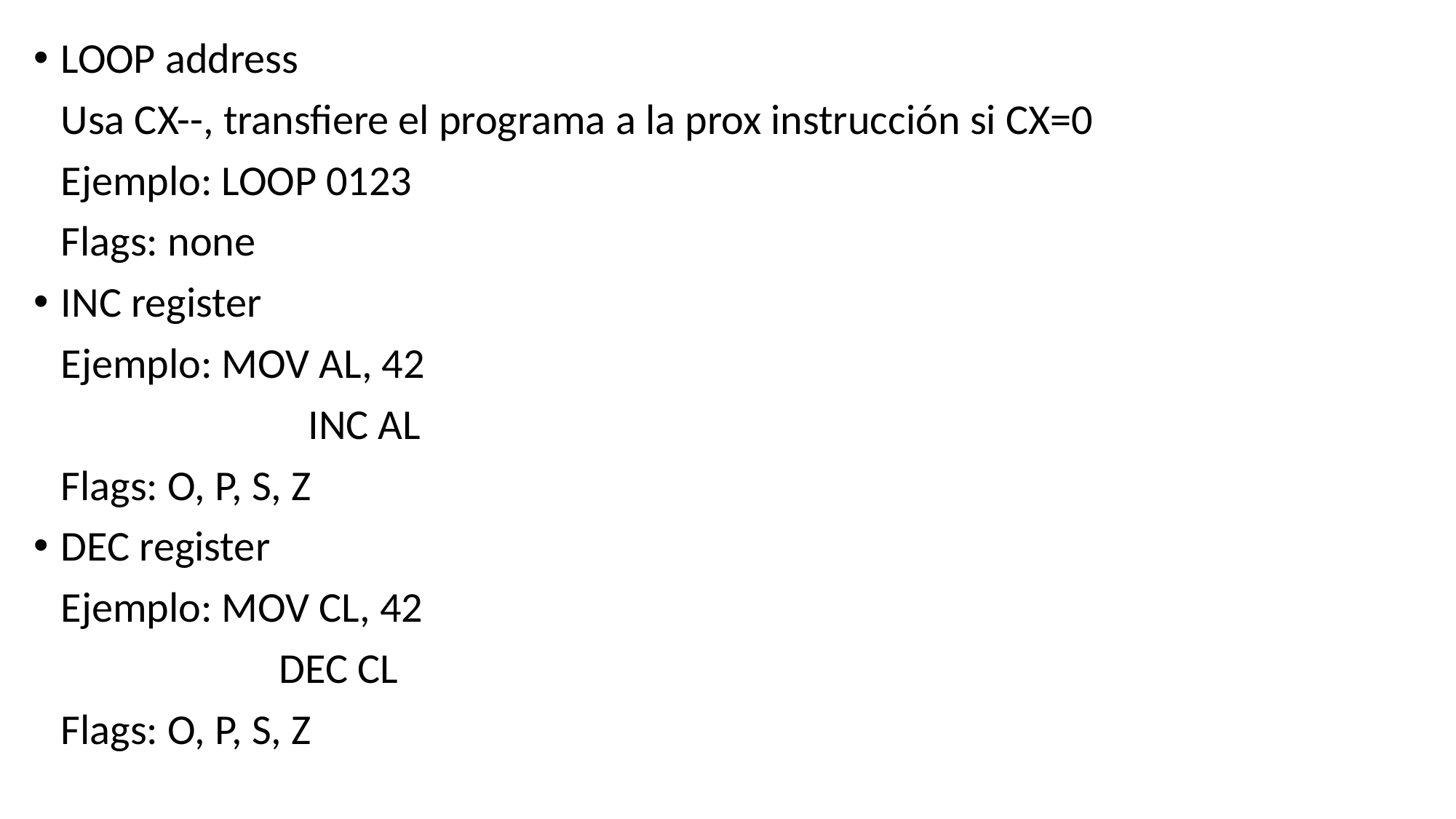

LOOP address
	Usa CX--, transfiere el programa a la prox instrucción si CX=0
	Ejemplo: LOOP 0123
	Flags: none
INC register
	Ejemplo: MOV AL, 42
			   INC AL
	Flags: O, P, S, Z
DEC register
	Ejemplo: MOV CL, 42
			DEC CL
	Flags: O, P, S, Z